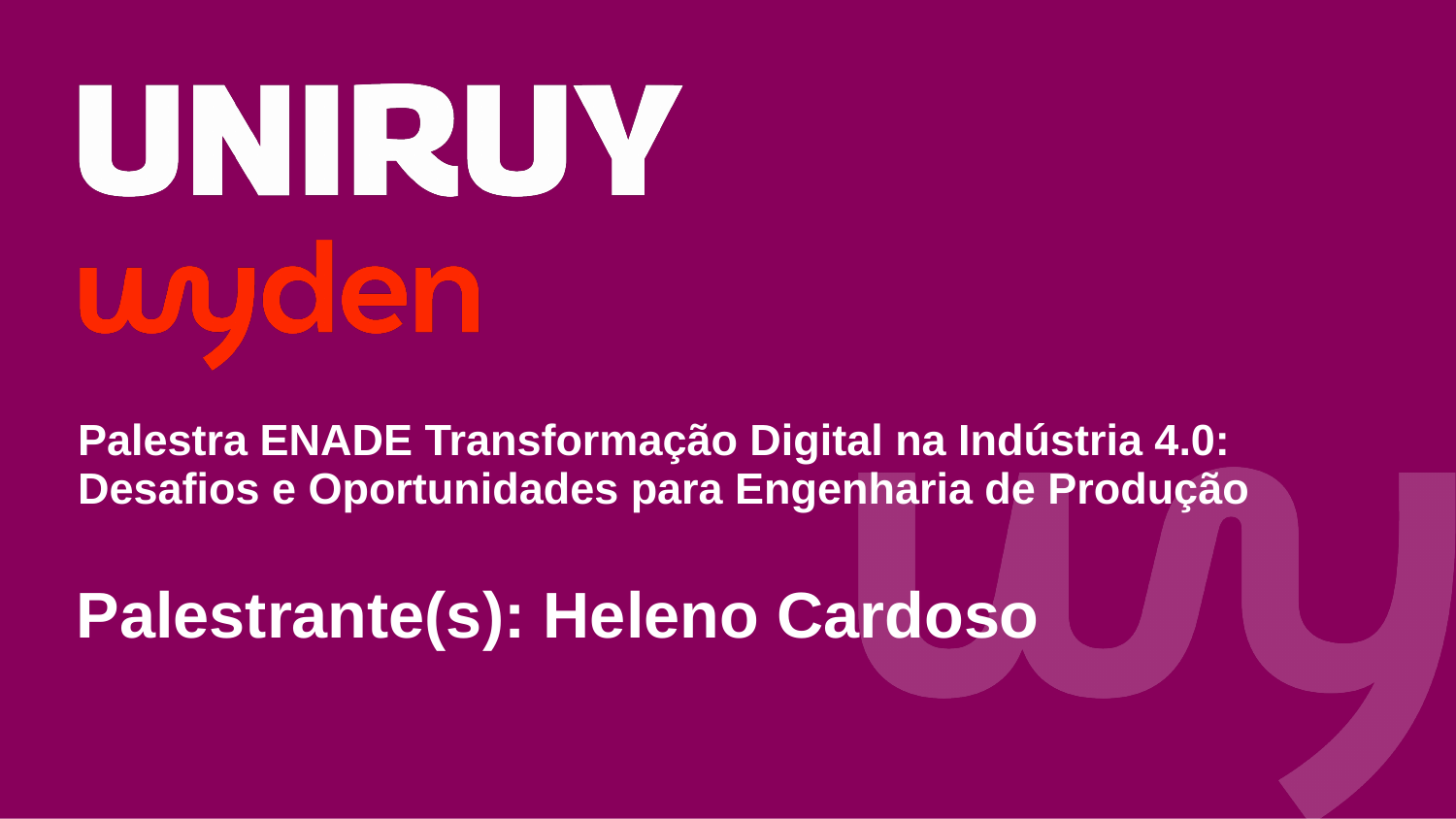

Palestra ENADE Transformação Digital na Indústria 4.0: Desafios e Oportunidades para Engenharia de Produção
Palestrante(s): Heleno Cardoso